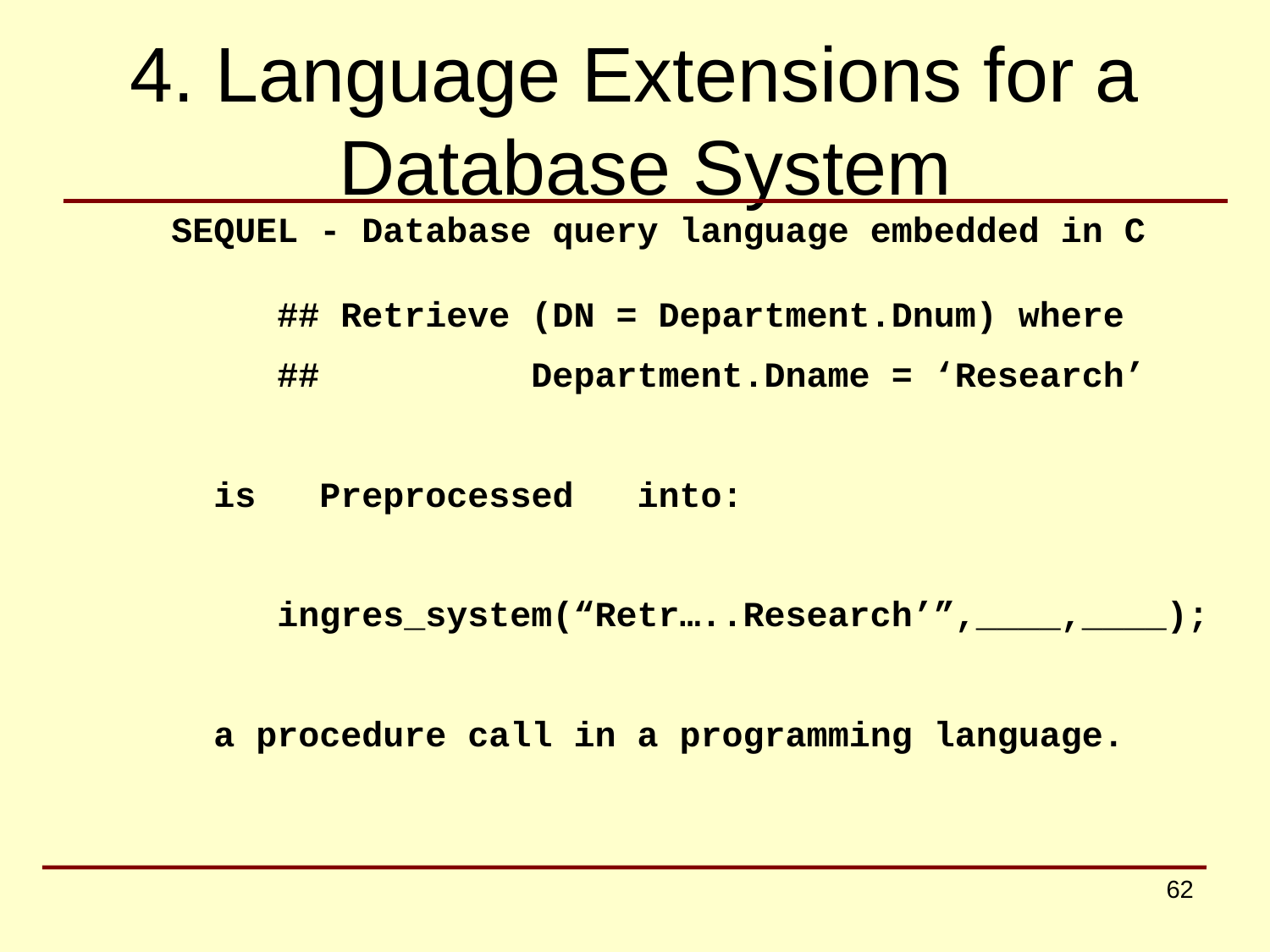

# 4. Language Extensions for a Database System

SEQUEL - Database query language embedded in C
   ## Retrieve (DN = Department.Dnum) where
   ##          Department.Dname = ‘Research’

is   Preprocessed   into:

   ingres_system(“Retr…..Research’”,____,____);

a procedure call in a programming language.
62